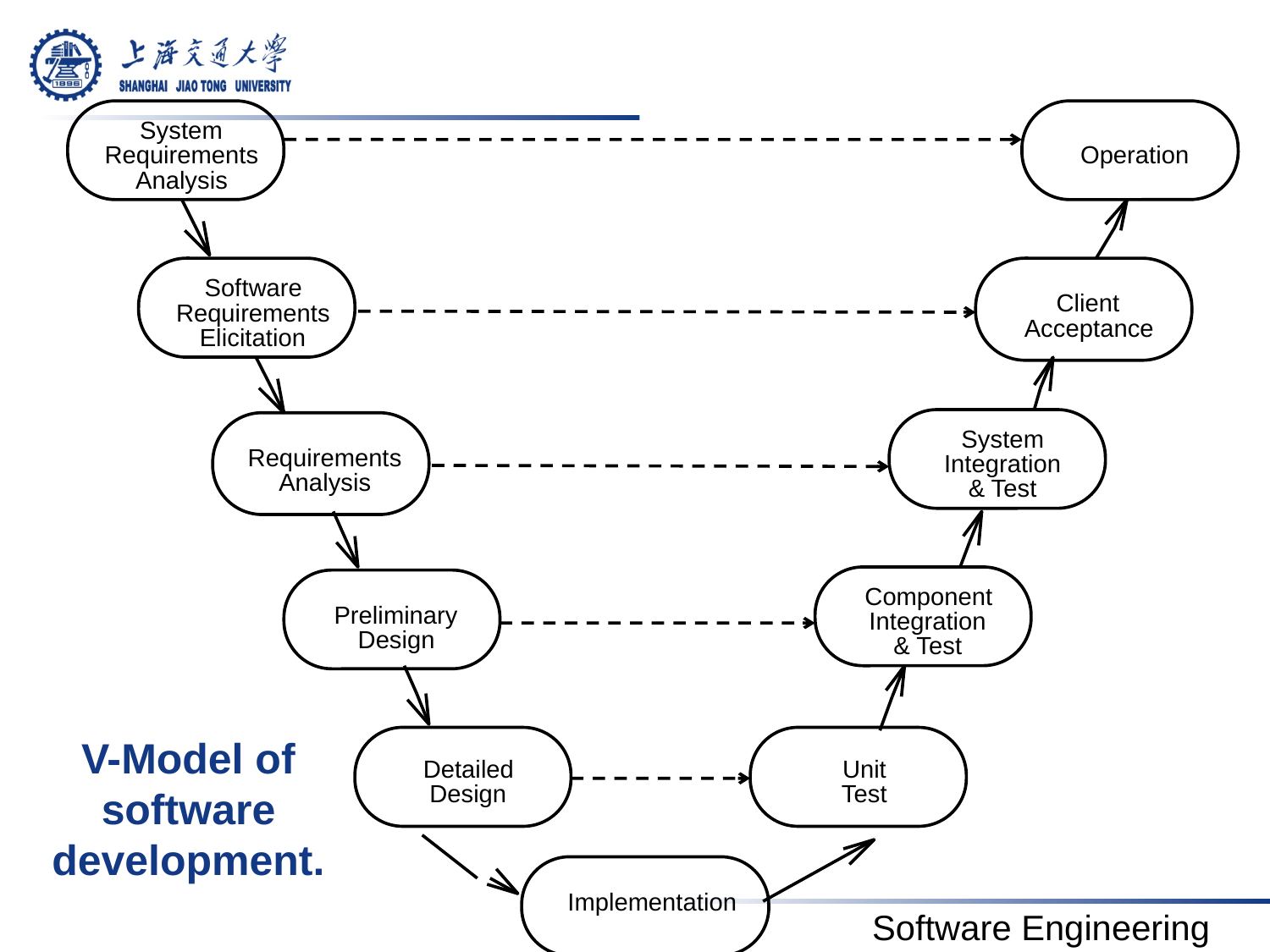

System
Requirements

Operation
Analysis

Software
Client
Requirements

Acceptance
Elicitation

System
Requirements
Integration

Analysis
& Test

Component
Preliminary
Integration

Design
& Test

# V-Model of software development.

Detailed
Unit
Design

Test

Implementation